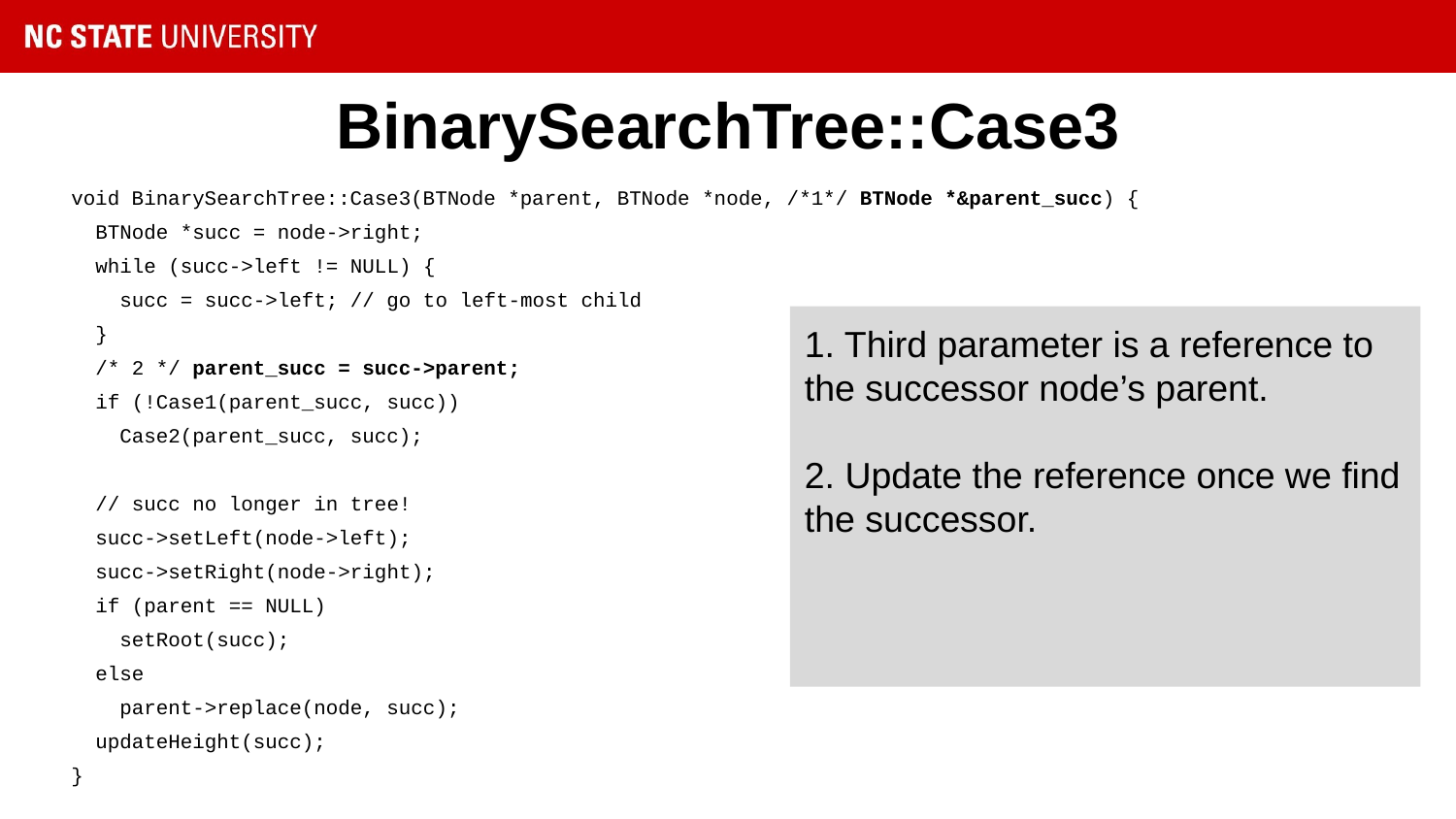

# BinarySearchTree::Case3
void BinarySearchTree::Case3(BTNode *parent, BTNode *node, /*1*/ BTNode *&parent_succ) {
  BTNode *succ = node->right;
  while (succ->left != NULL) {
    succ = succ->left; // go to left-most child
  }
  /* 2 */ parent_succ = succ->parent;
  if (!Case1(parent_succ, succ))
    Case2(parent_succ, succ);

  // succ no longer in tree!
  succ->setLeft(node->left);
  succ->setRight(node->right);
  if (parent == NULL)
    setRoot(succ);
  else
    parent->replace(node, succ);
  updateHeight(succ);
}

1. Third parameter is a reference to the successor node’s parent.

2. Update the reference once we find the successor.